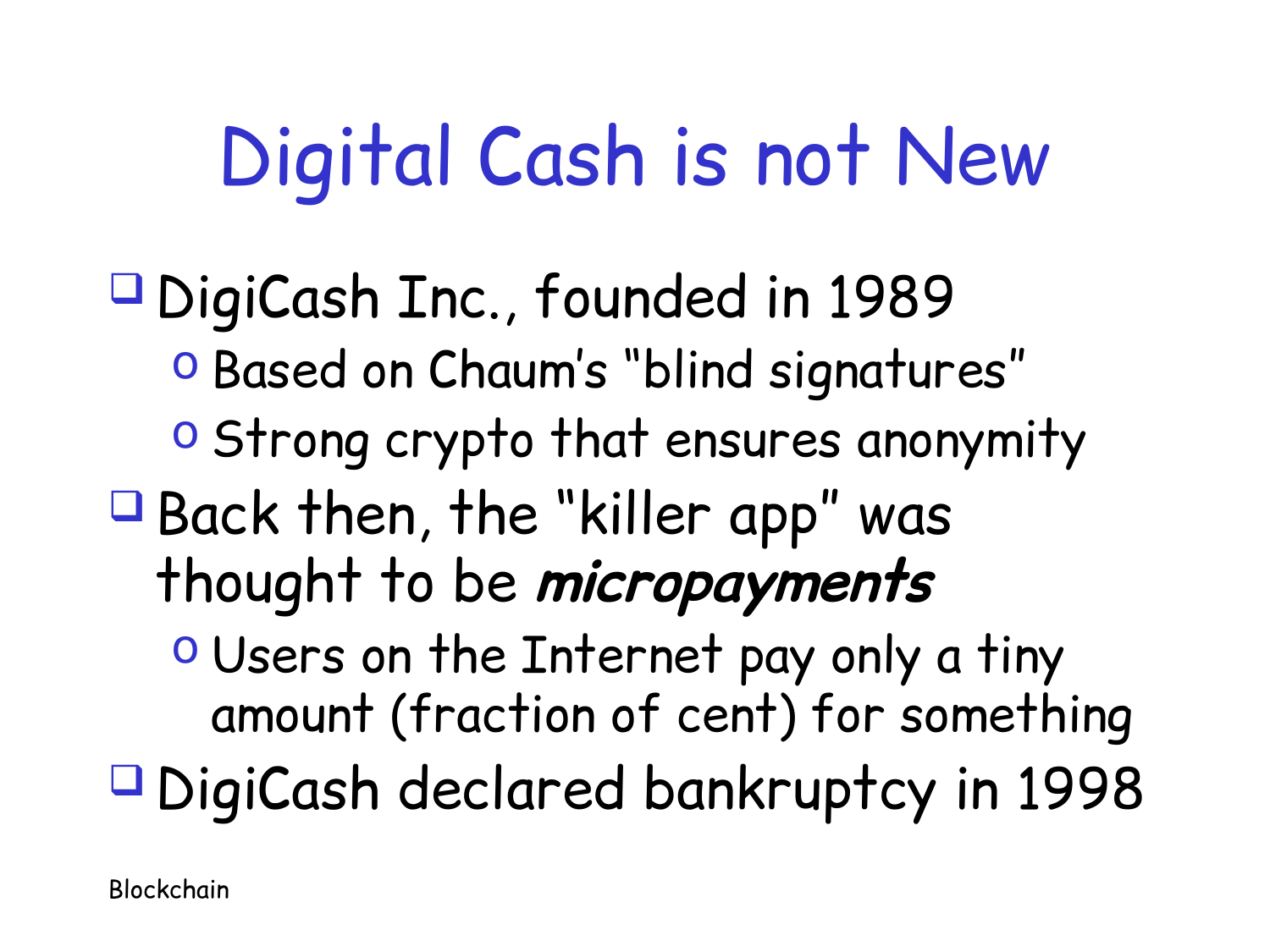

# Digital Cash is not New
DigiCash Inc., founded in 1989
Based on Chaum’s “blind signatures”
Strong crypto that ensures anonymity
Back then, the “killer app” was thought to be micropayments
Users on the Internet pay only a tiny amount (fraction of cent) for something
DigiCash declared bankruptcy in 1998

Blockchain